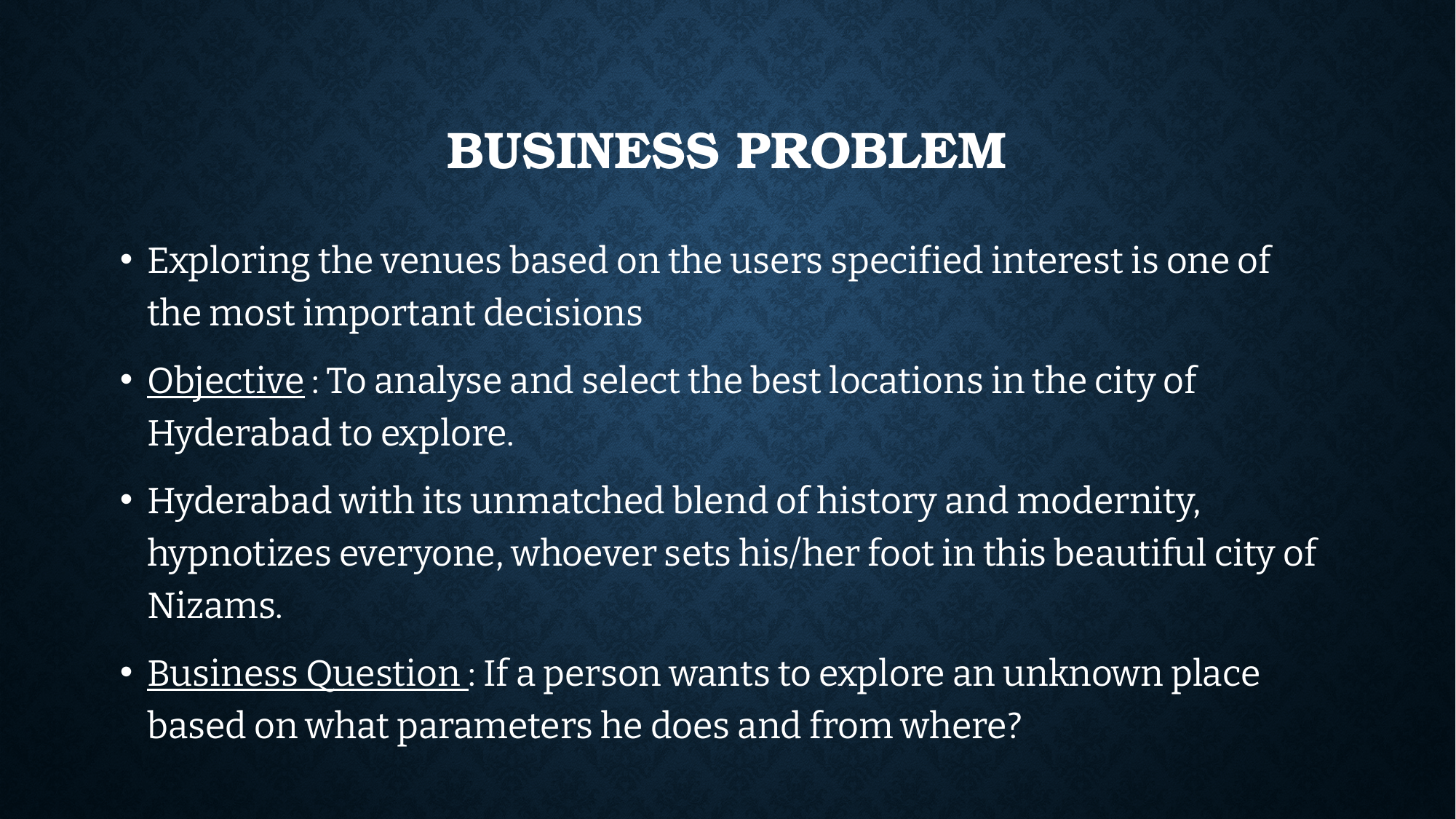

# Business Problem
Exploring the venues based on the users specified interest is one of the most important decisions
Objective : To analyse and select the best locations in the city of Hyderabad to explore.
Hyderabad with its unmatched blend of history and modernity, hypnotizes everyone, whoever sets his/her foot in this beautiful city of Nizams.
Business Question : If a person wants to explore an unknown place based on what parameters he does and from where?